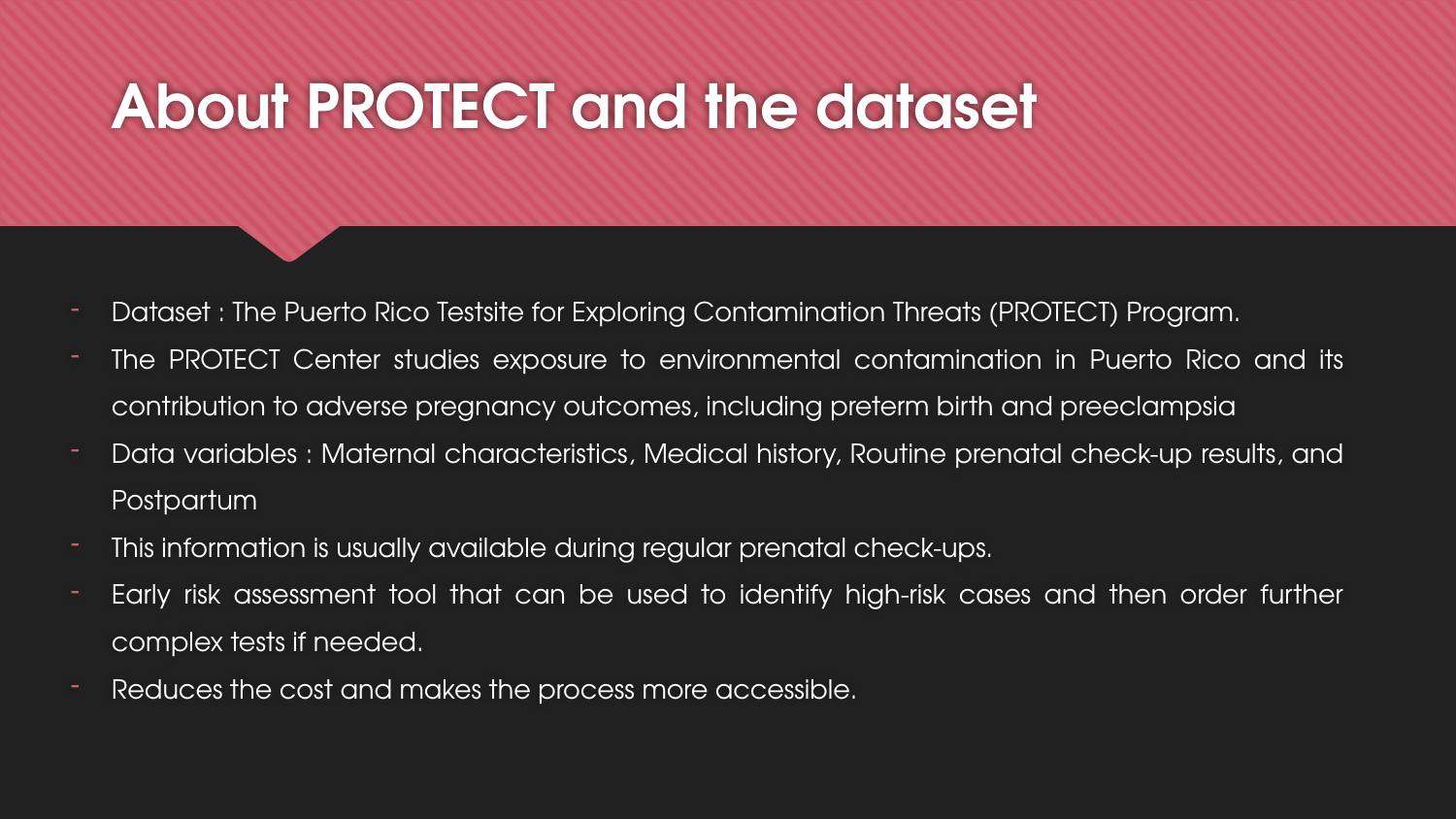

# About PROTECT and the dataset
Dataset : The Puerto Rico Testsite for Exploring Contamination Threats (PROTECT) Program.
The PROTECT Center studies exposure to environmental contamination in Puerto Rico and its contribution to adverse pregnancy outcomes, including preterm birth and preeclampsia
Data variables : Maternal characteristics, Medical history, Routine prenatal check-up results, and Postpartum
This information is usually available during regular prenatal check-ups.
Early risk assessment tool that can be used to identify high-risk cases and then order further complex tests if needed.
Reduces the cost and makes the process more accessible.